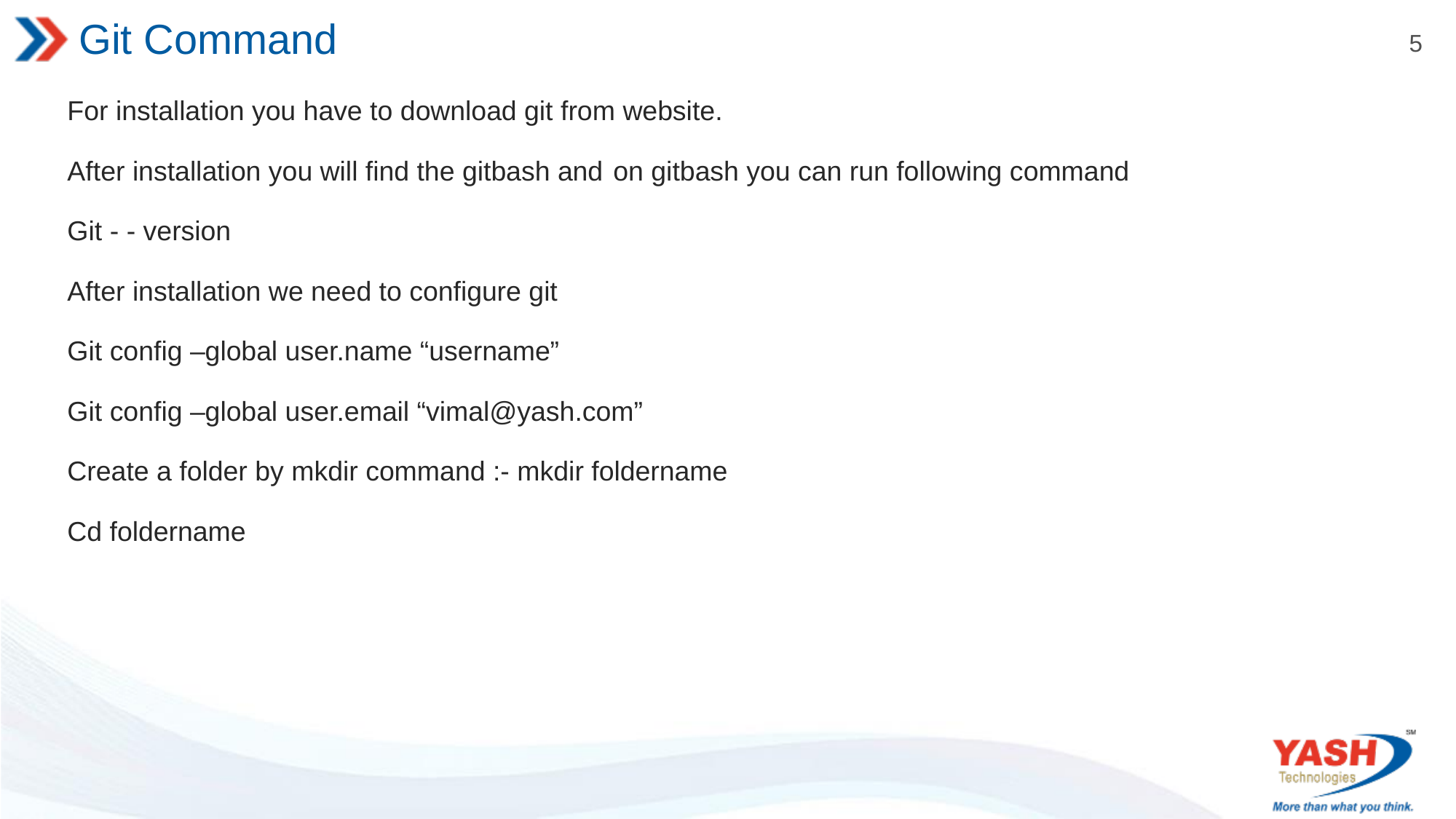

# Git Command
For installation you have to download git from website.
After installation you will find the gitbash and 	on gitbash you can run following command
Git - - version
After installation we need to configure git
Git config –global user.name “username”
Git config –global user.email “vimal@yash.com”
Create a folder by mkdir command :- mkdir foldername
Cd foldername